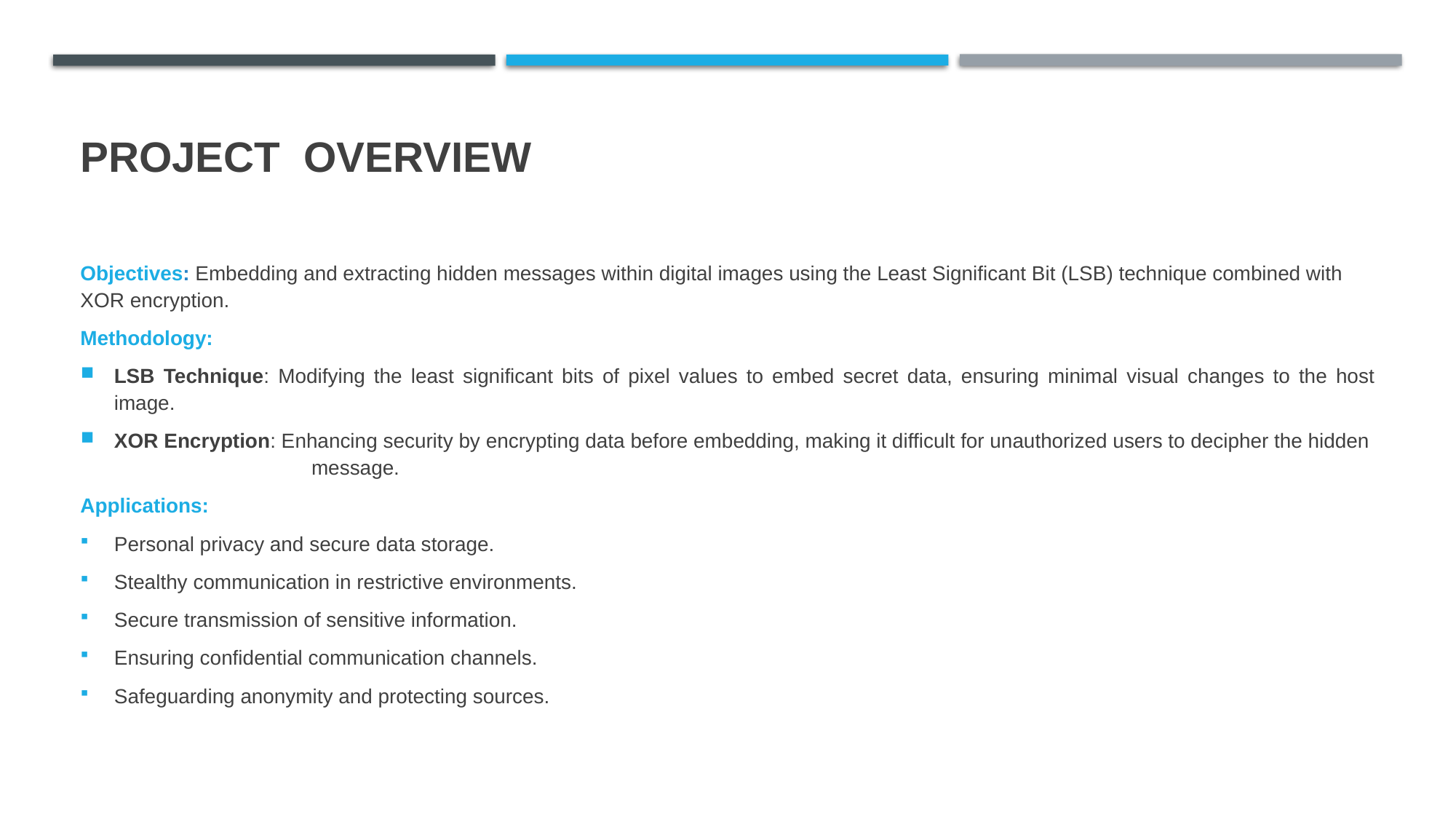

# PROJECT  OVERVIEW
Objectives: Embedding and extracting hidden messages within digital images using the Least Significant Bit (LSB) technique combined with XOR encryption.
Methodology:
LSB Technique: Modifying the least significant bits of pixel values to embed secret data, ensuring minimal visual changes to the host image.
XOR Encryption: Enhancing security by encrypting data before embedding, making it difficult for unauthorized users to decipher the hidden                                     message.
Applications:
Personal privacy and secure data storage.
Stealthy communication in restrictive environments.
Secure transmission of sensitive information.
Ensuring confidential communication channels.
Safeguarding anonymity and protecting sources.